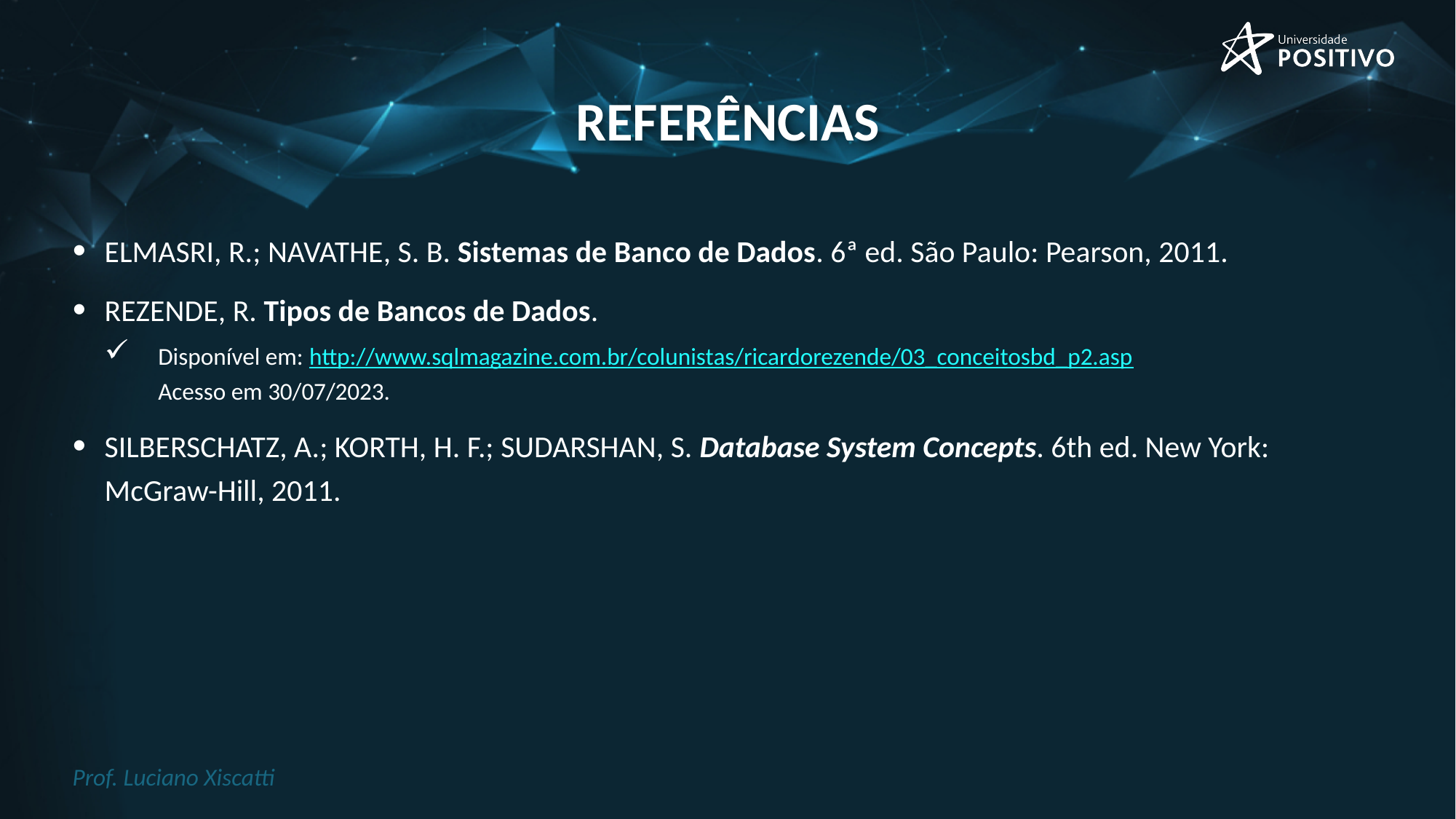

# referências
ELMASRI, R.; NAVATHE, S. B. Sistemas de Banco de Dados. 6ª ed. São Paulo: Pearson, 2011.
REZENDE, R. Tipos de Bancos de Dados.
Disponível em: http://www.sqlmagazine.com.br/colunistas/ricardorezende/03_conceitosbd_p2.asp
Acesso em 30/07/2023.
SILBERSCHATZ, A.; KORTH, H. F.; SUDARSHAN, S. Database System Concepts. 6th ed. New York: McGraw-Hill, 2011.